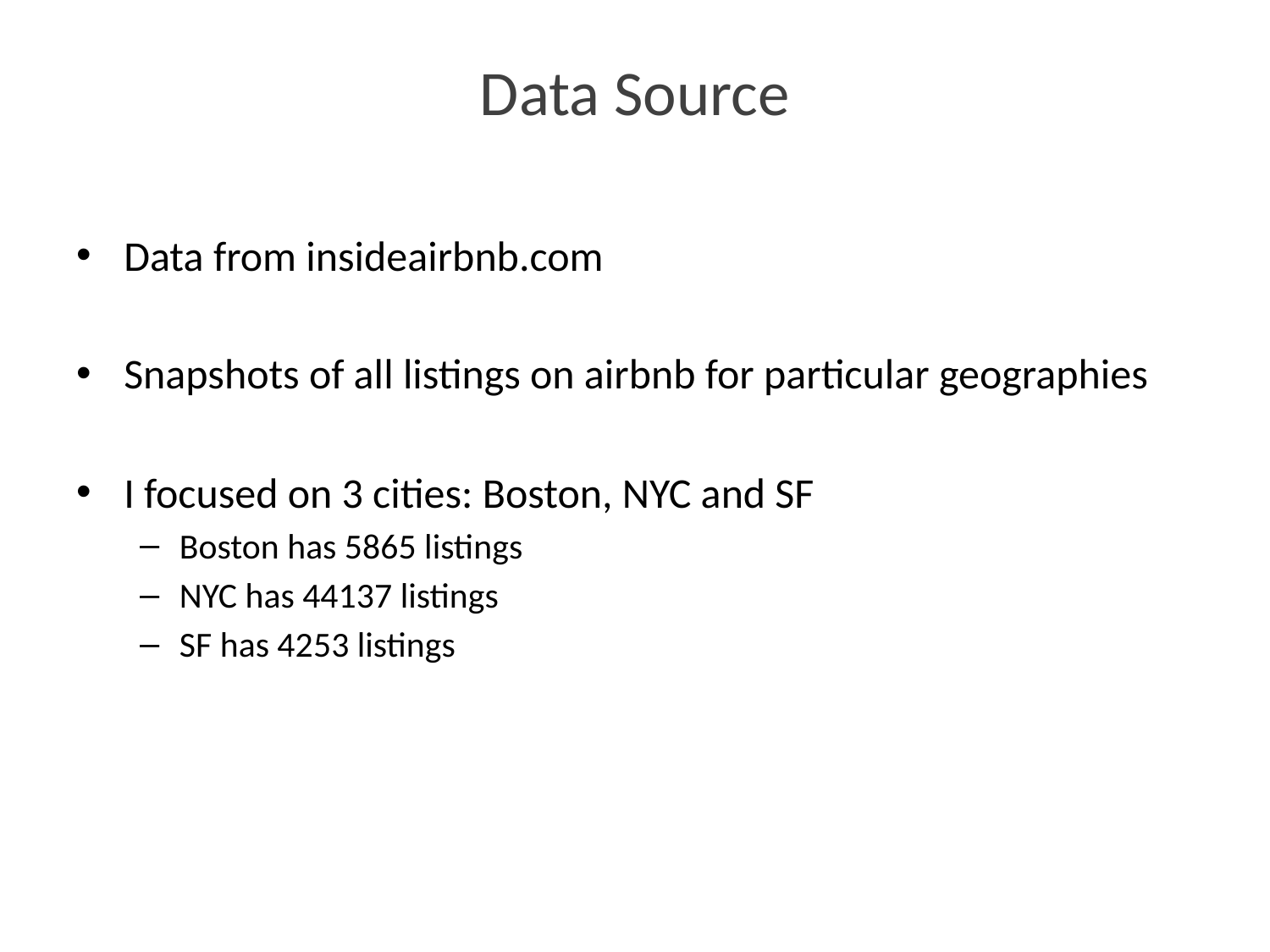

# Data Source
Data from insideairbnb.com

Snapshots of all listings on airbnb for particular geographies

I focused on 3 cities: Boston, NYC and SF
Boston has 5865 listings
NYC has 44137 listings
SF has 4253 listings